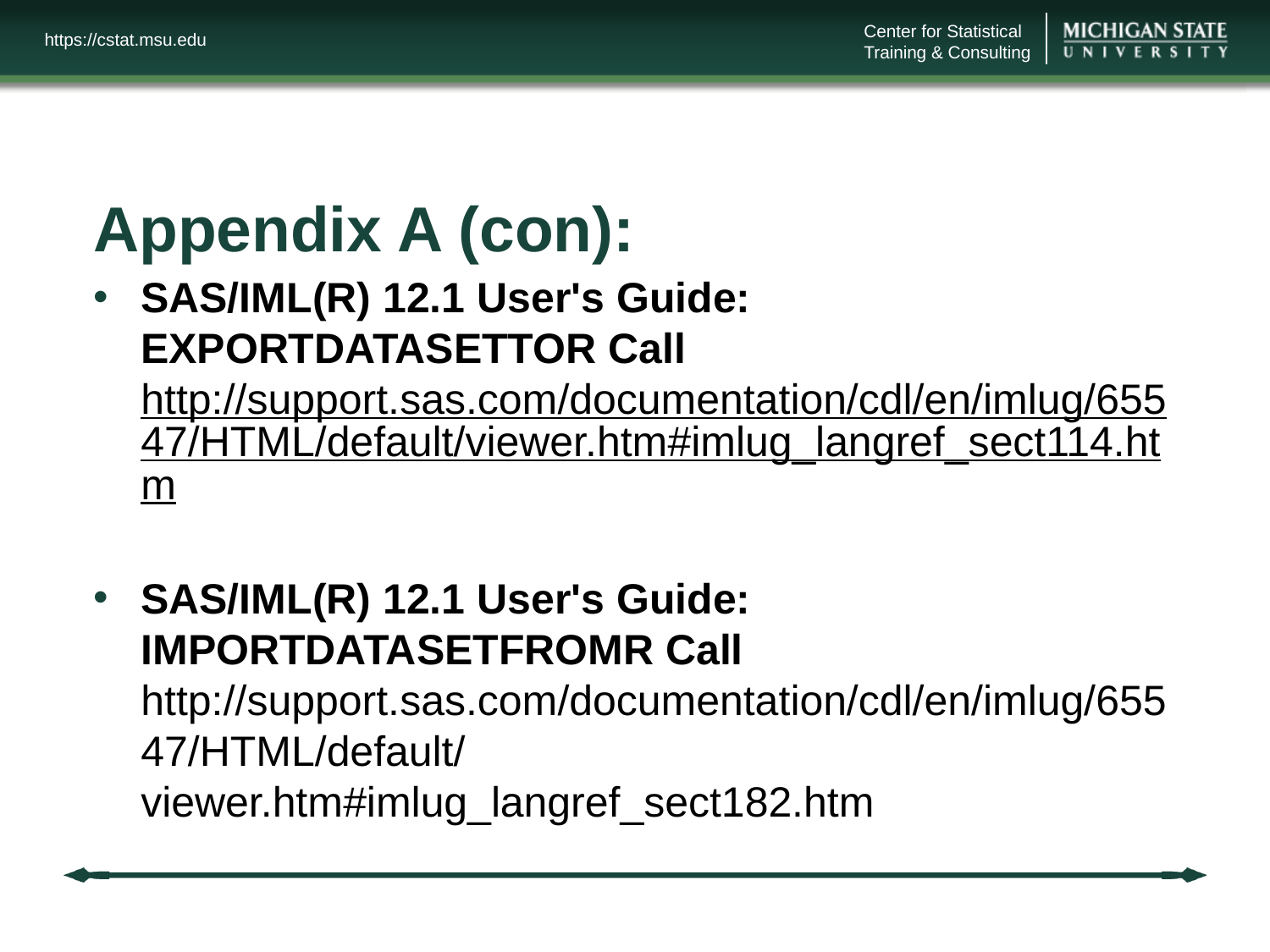

# Appendix A (con):
SAS/IML(R) 12.1 User's Guide:  EXPORTDATASETTOR Call http://support.sas.com/documentation/cdl/en/imlug/65547/HTML/default/viewer.htm#imlug_langref_sect114.htm

SAS/IML(R) 12.1 User's Guide: IMPORTDATASETFROMR Call http://support.sas.com/documentation/cdl/en/imlug/65547/HTML/default/viewer.htm#imlug_langref_sect182.htm